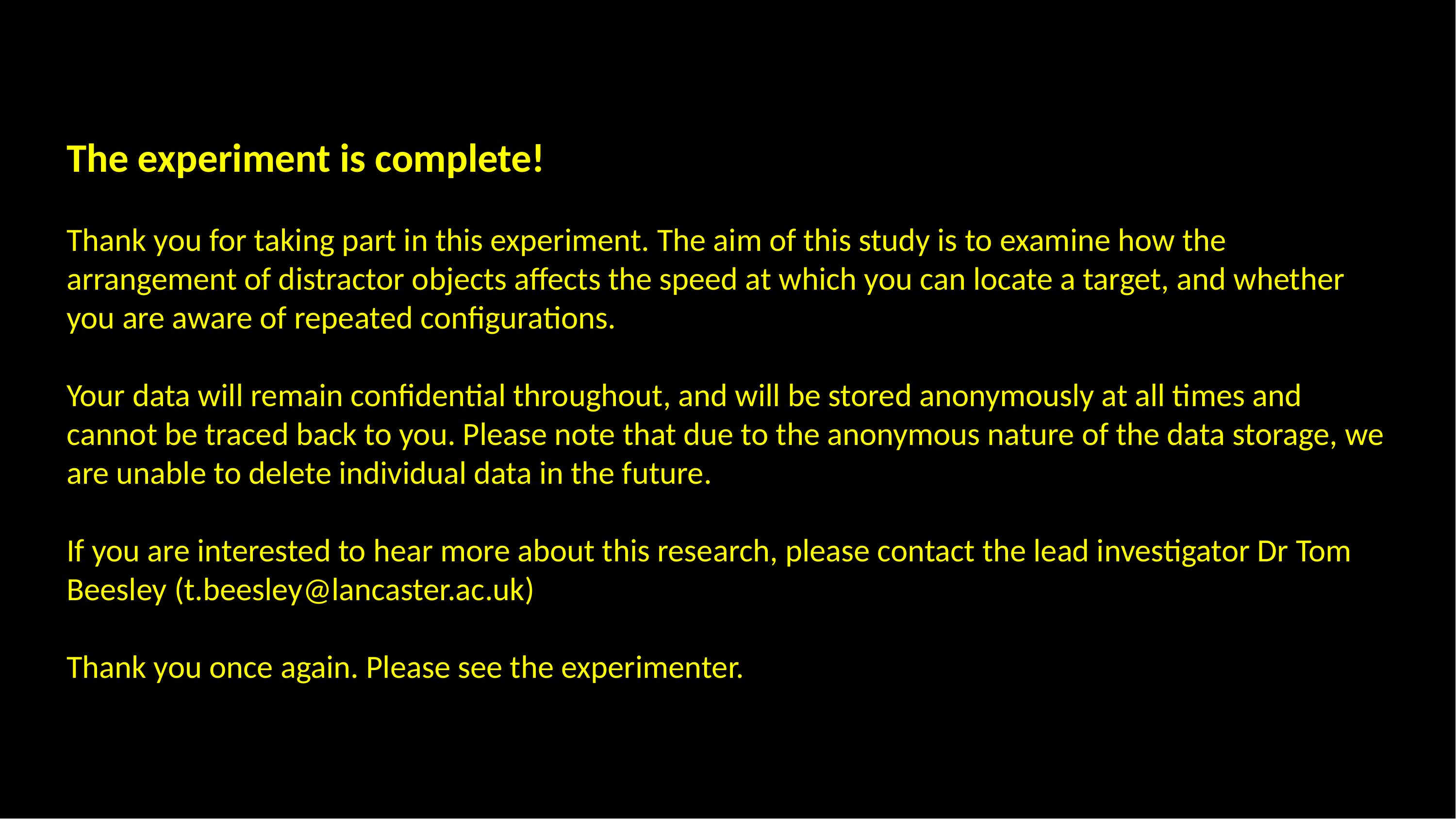

The experiment is complete!

Thank you for taking part in this experiment. The aim of this study is to examine how the arrangement of distractor objects affects the speed at which you can locate a target, and whether you are aware of repeated configurations.

Your data will remain confidential throughout, and will be stored anonymously at all times and cannot be traced back to you. Please note that due to the anonymous nature of the data storage, we are unable to delete individual data in the future.

If you are interested to hear more about this research, please contact the lead investigator Dr Tom Beesley (t.beesley@lancaster.ac.uk)

Thank you once again. Please see the experimenter.